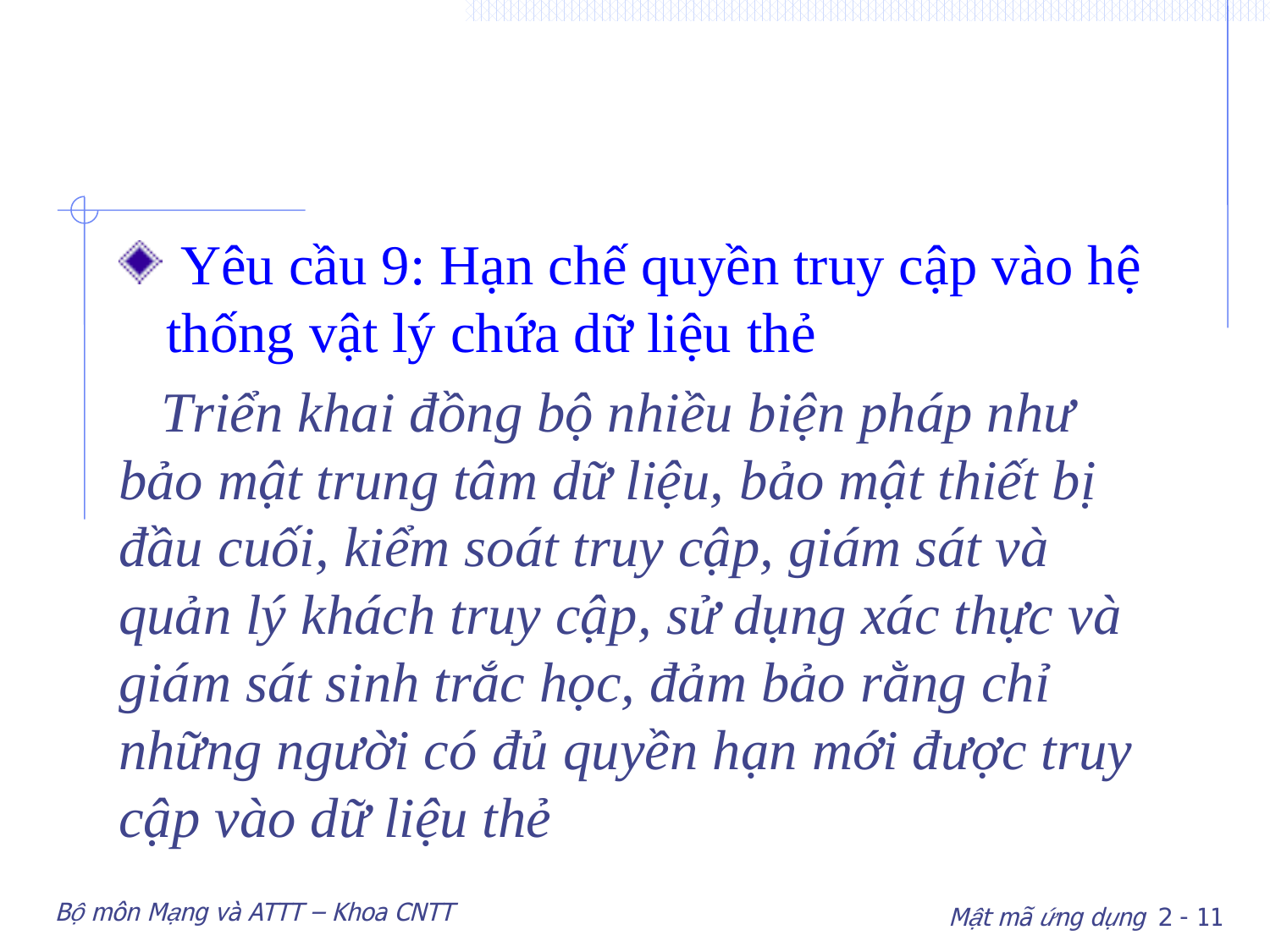

#
 Yêu cầu 9: Hạn chế quyền truy cập vào hệ thống vật lý chứa dữ liệu thẻ
   Triển khai đồng bộ nhiều biện pháp như bảo mật trung tâm dữ liệu, bảo mật thiết bị đầu cuối, kiểm soát truy cập, giám sát và quản lý khách truy cập, sử dụng xác thực và giám sát sinh trắc học, đảm bảo rằng chỉ những người có đủ quyền hạn mới được truy cập vào dữ liệu thẻ

Bộ môn Mạng và ATTT – Khoa CNTT